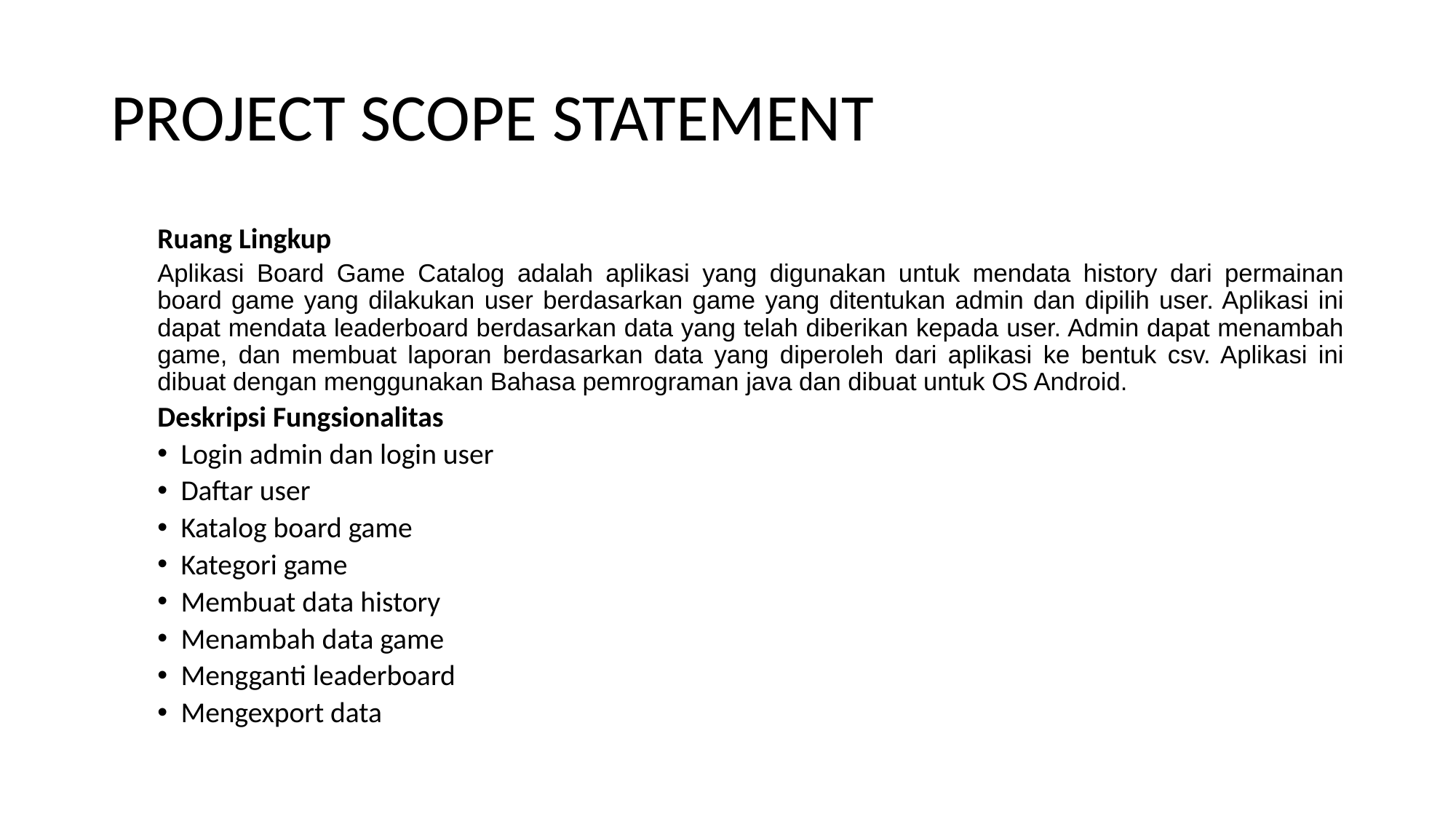

# PROJECT SCOPE STATEMENT
Ruang Lingkup
Aplikasi Board Game Catalog adalah aplikasi yang digunakan untuk mendata history dari permainan board game yang dilakukan user berdasarkan game yang ditentukan admin dan dipilih user. Aplikasi ini dapat mendata leaderboard berdasarkan data yang telah diberikan kepada user. Admin dapat menambah game, dan membuat laporan berdasarkan data yang diperoleh dari aplikasi ke bentuk csv. Aplikasi ini dibuat dengan menggunakan Bahasa pemrograman java dan dibuat untuk OS Android.
Deskripsi Fungsionalitas
Login admin dan login user
Daftar user
Katalog board game
Kategori game
Membuat data history
Menambah data game
Mengganti leaderboard
Mengexport data